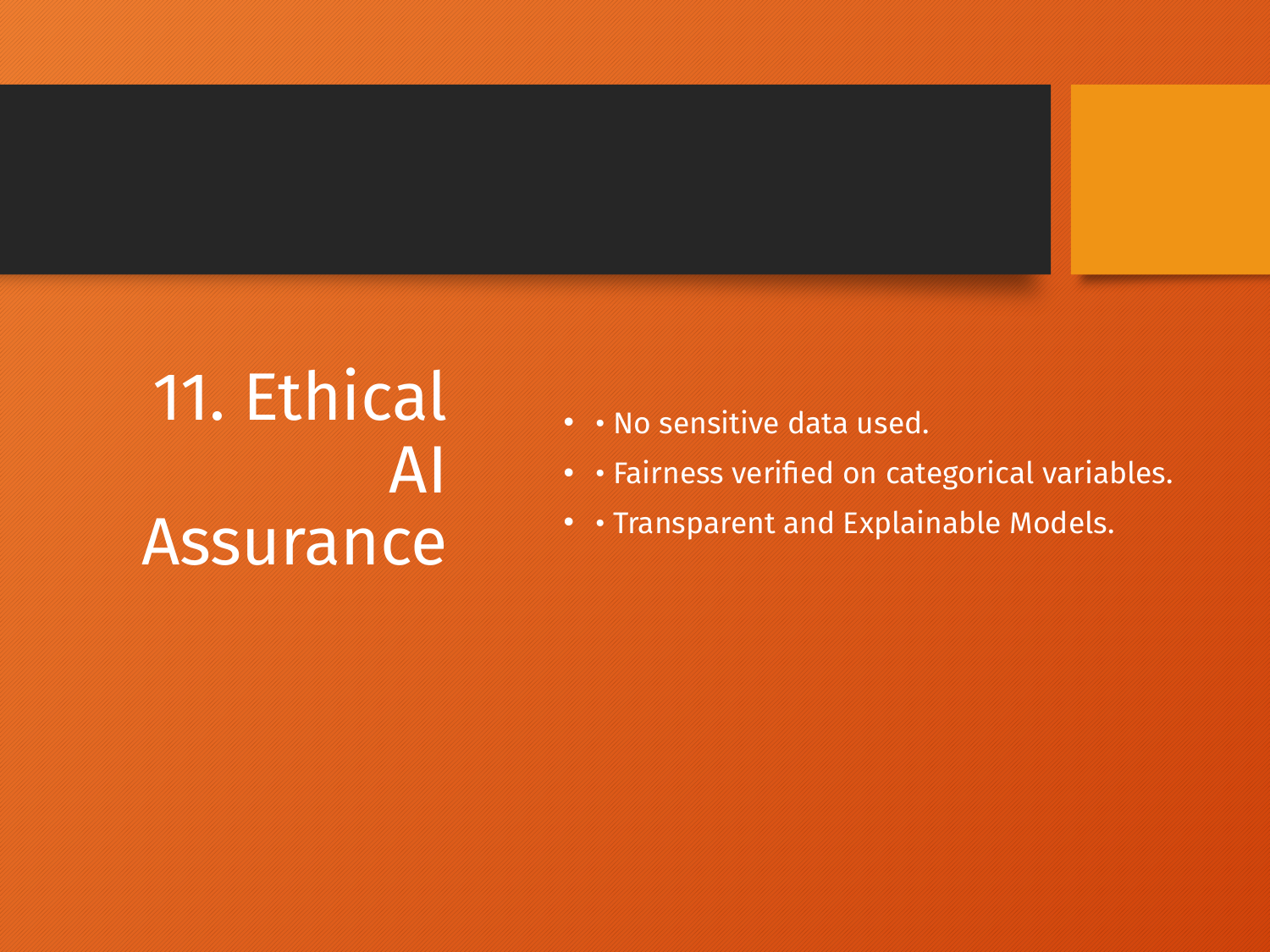

• No sensitive data used.
• Fairness verified on categorical variables.
• Transparent and Explainable Models.
# 11. Ethical AI Assurance